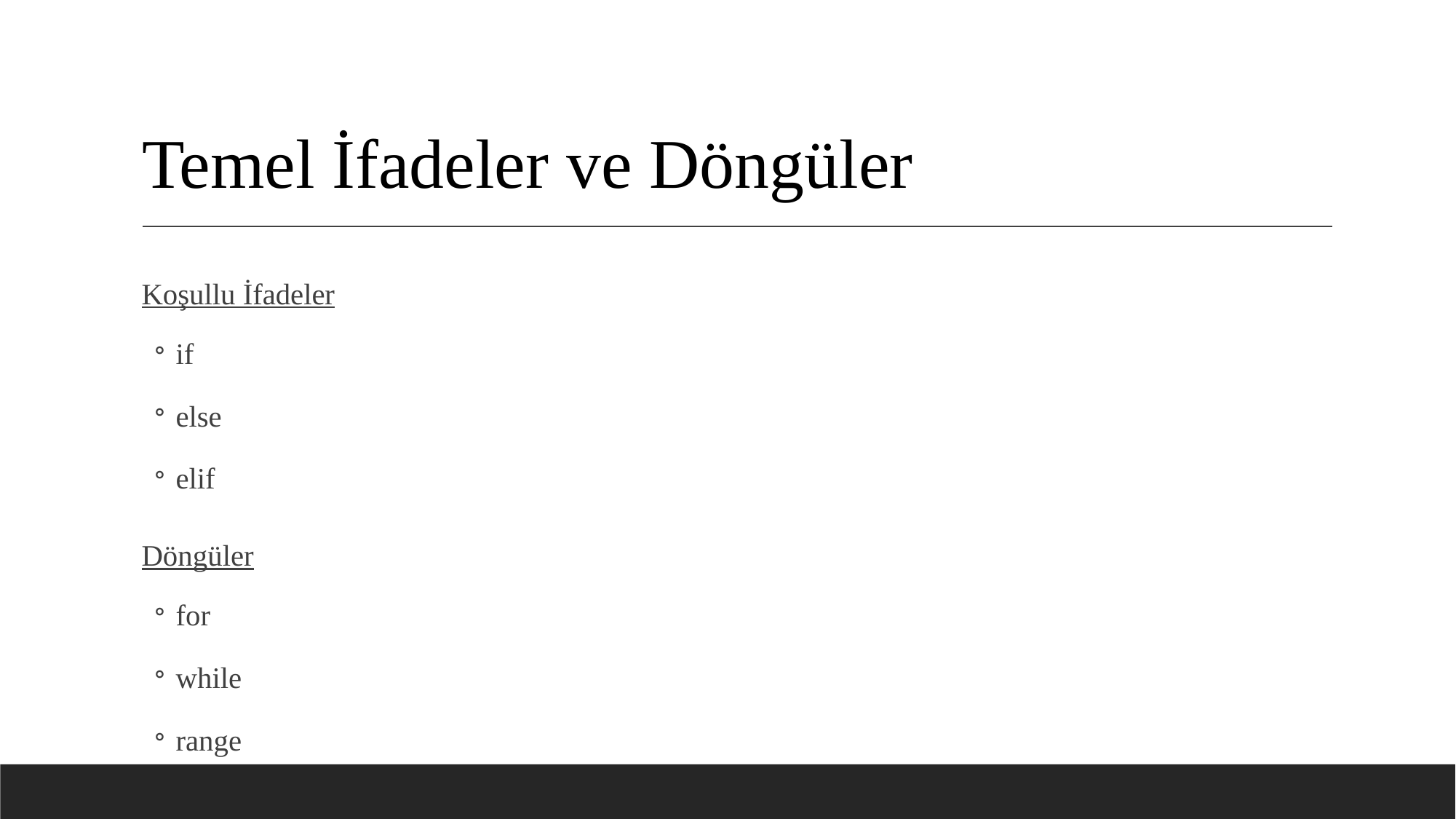

# Temel İfadeler ve Döngüler
Koşullu İfadeler
if
else
elif
Döngüler
for
while
range